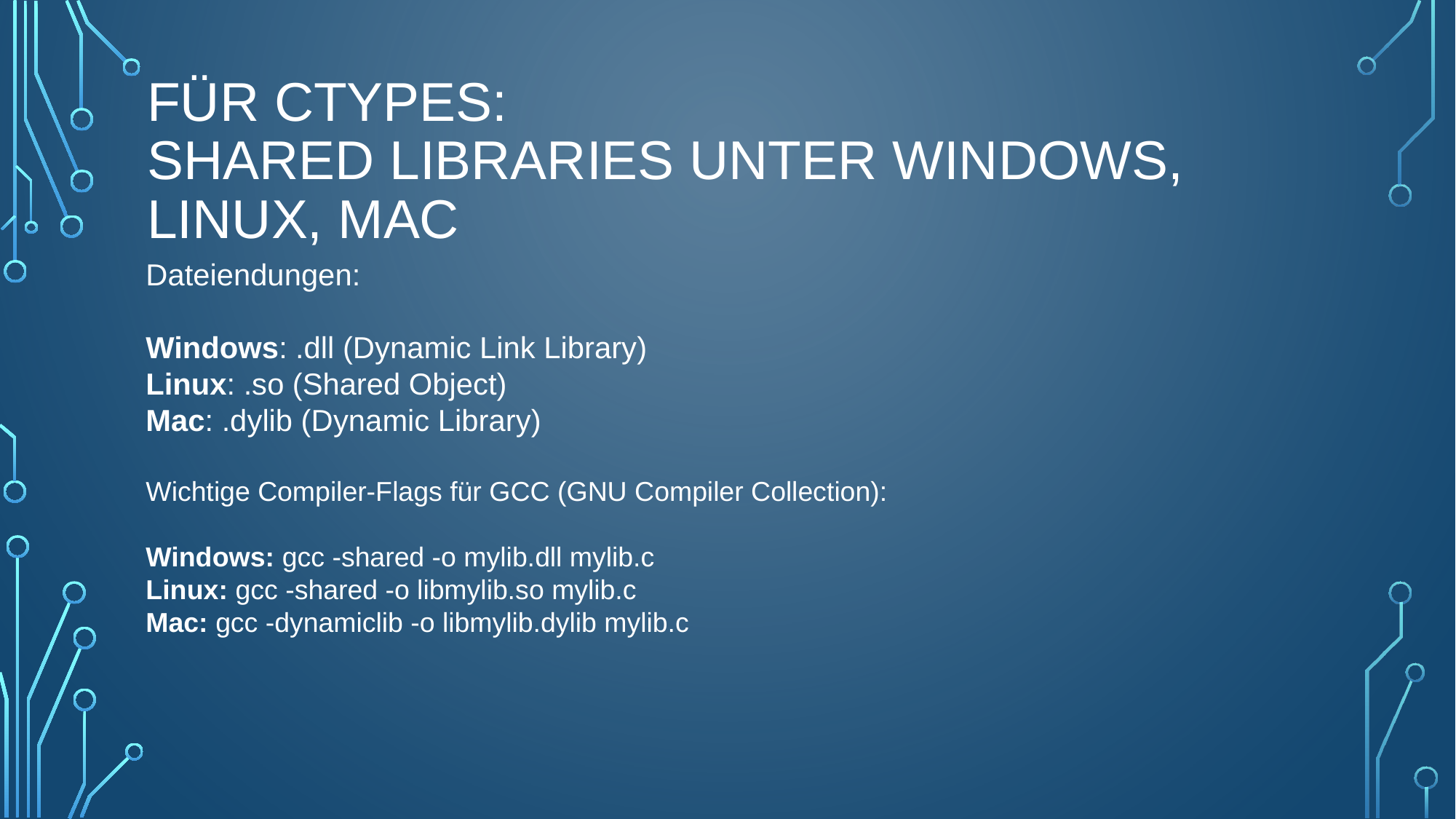

# Für Ctypes: Shared Libraries unter WINDows, LINUX, MAC
Dateiendungen:

Windows: .dll (Dynamic Link Library)
Linux: .so (Shared Object)
Mac: .dylib (Dynamic Library)

Wichtige Compiler-Flags für GCC (GNU Compiler Collection):

Windows: gcc -shared -o mylib.dll mylib.c
Linux: gcc -shared -o libmylib.so mylib.c
Mac: gcc -dynamiclib -o libmylib.dylib mylib.c